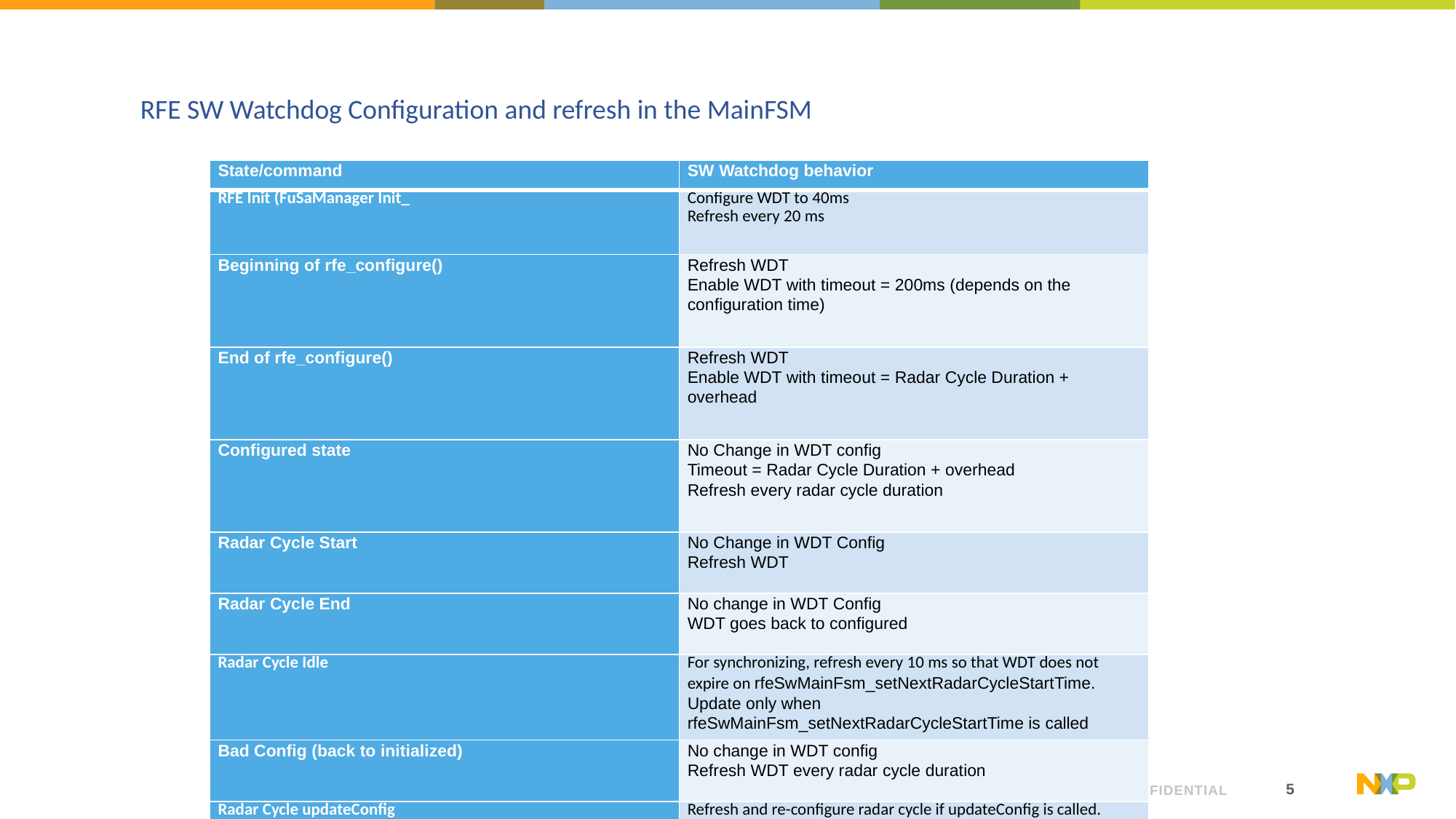

RFE SW Watchdog Configuration and refresh in the MainFSM
| State/command | SW Watchdog behavior |
| --- | --- |
| RFE Init (FuSaManager Init\_ | Configure WDT to 40ms Refresh every 20 ms |
| Beginning of rfe\_configure() | Refresh WDT Enable WDT with timeout = 200ms (depends on the configuration time) |
| End of rfe\_configure() | Refresh WDT Enable WDT with timeout = Radar Cycle Duration + overhead |
| Configured state | No Change in WDT config Timeout = Radar Cycle Duration + overhead Refresh every radar cycle duration |
| Radar Cycle Start | No Change in WDT Config Refresh WDT |
| Radar Cycle End | No change in WDT Config WDT goes back to configured |
| Radar Cycle Idle | For synchronizing, refresh every 10 ms so that WDT does not expire on rfeSwMainFsm\_setNextRadarCycleStartTime. Update only when rfeSwMainFsm\_setNextRadarCycleStartTime is called |
| Bad Config (back to initialized) | No change in WDT config Refresh WDT every radar cycle duration |
| Radar Cycle updateConfig | Refresh and re-configure radar cycle if updateConfig is called. Enable WDT with timeout = New radar cycle duration + overhead |